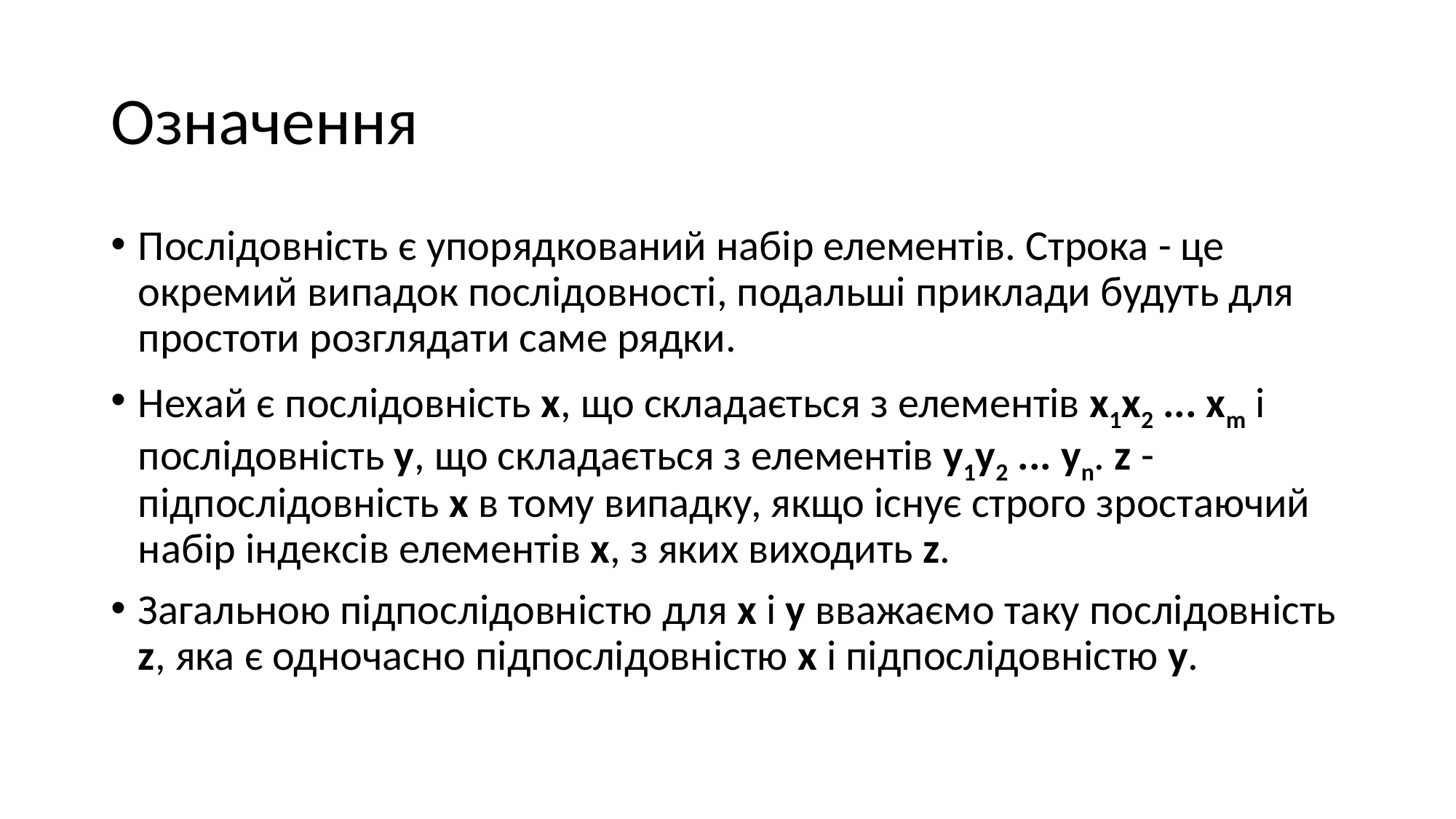

# Означення
Послідовність є упорядкований набір елементів. Строка - це окремий випадок послідовності, подальші приклади будуть для простоти розглядати саме рядки.
Нехай є послідовність x, що складається з елементів x1x2 ... xm і послідовність y, що складається з елементів y1y2 ... yn. z - підпослідовність x в тому випадку, якщо існує строго зростаючий набір індексів елементів x, з яких виходить z.
Загальною підпослідовністю для x і y вважаємо таку послідовність z, яка є одночасно підпослідовністю x і підпослідовністю y.